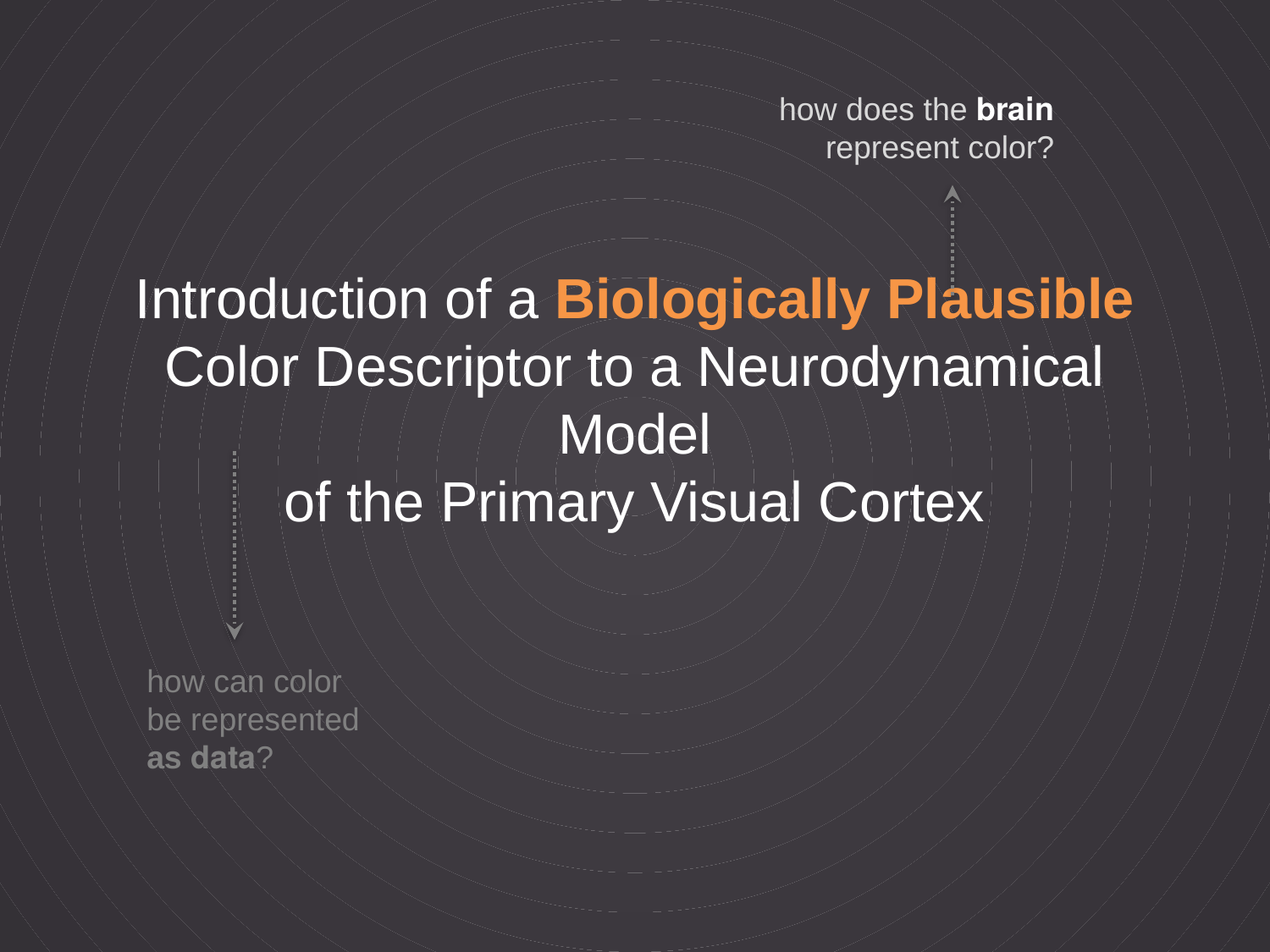

how does the brain
represent color?
# Introduction of a Biologically Plausible Color Descriptor to a Neurodynamical Model of the Primary Visual Cortex
how can color
be represented
as data?